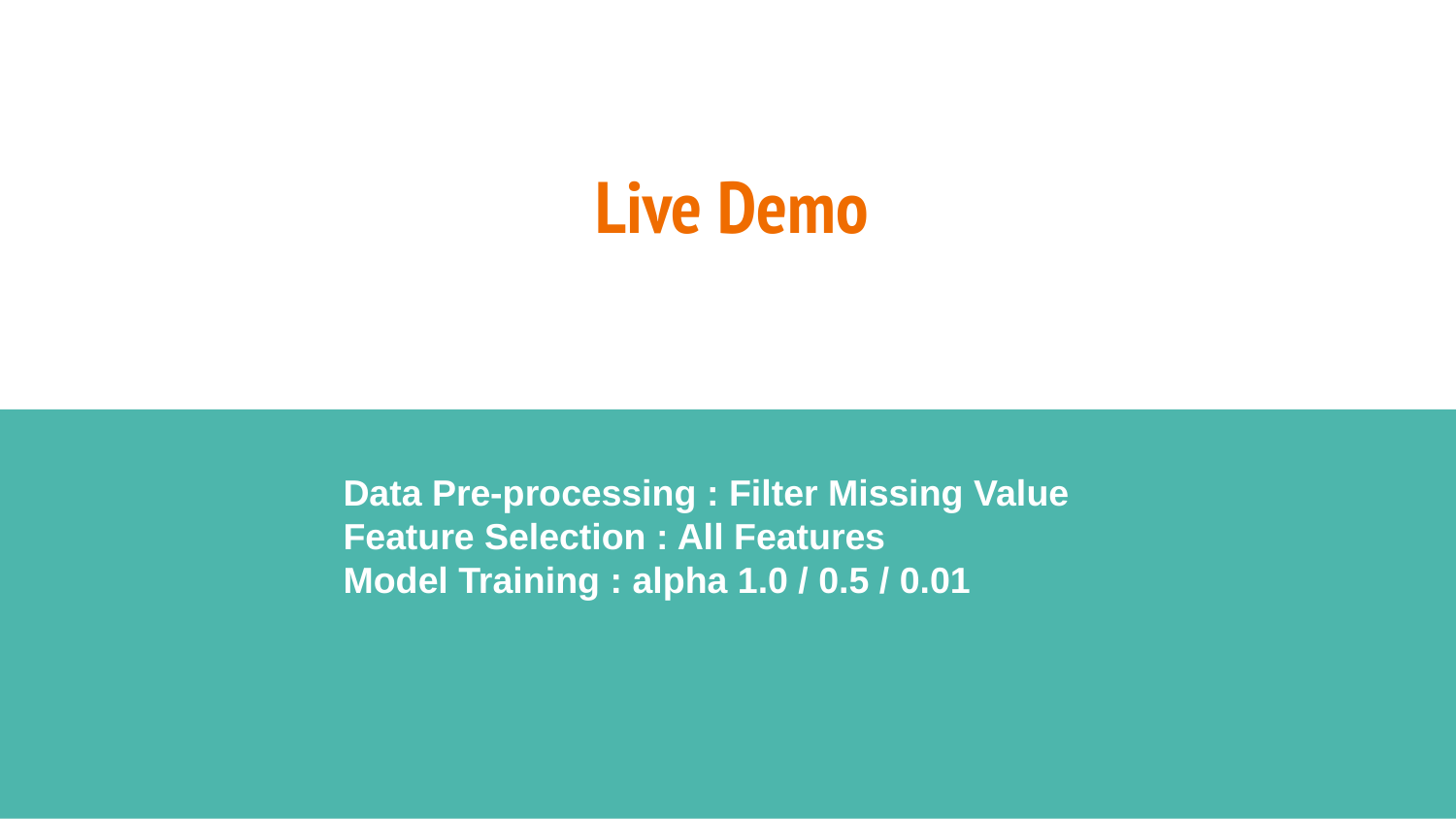

# Live Demo
Data Pre-processing : Filter Missing Value
Feature Selection : All Features
Model Training : alpha 1.0 / 0.5 / 0.01